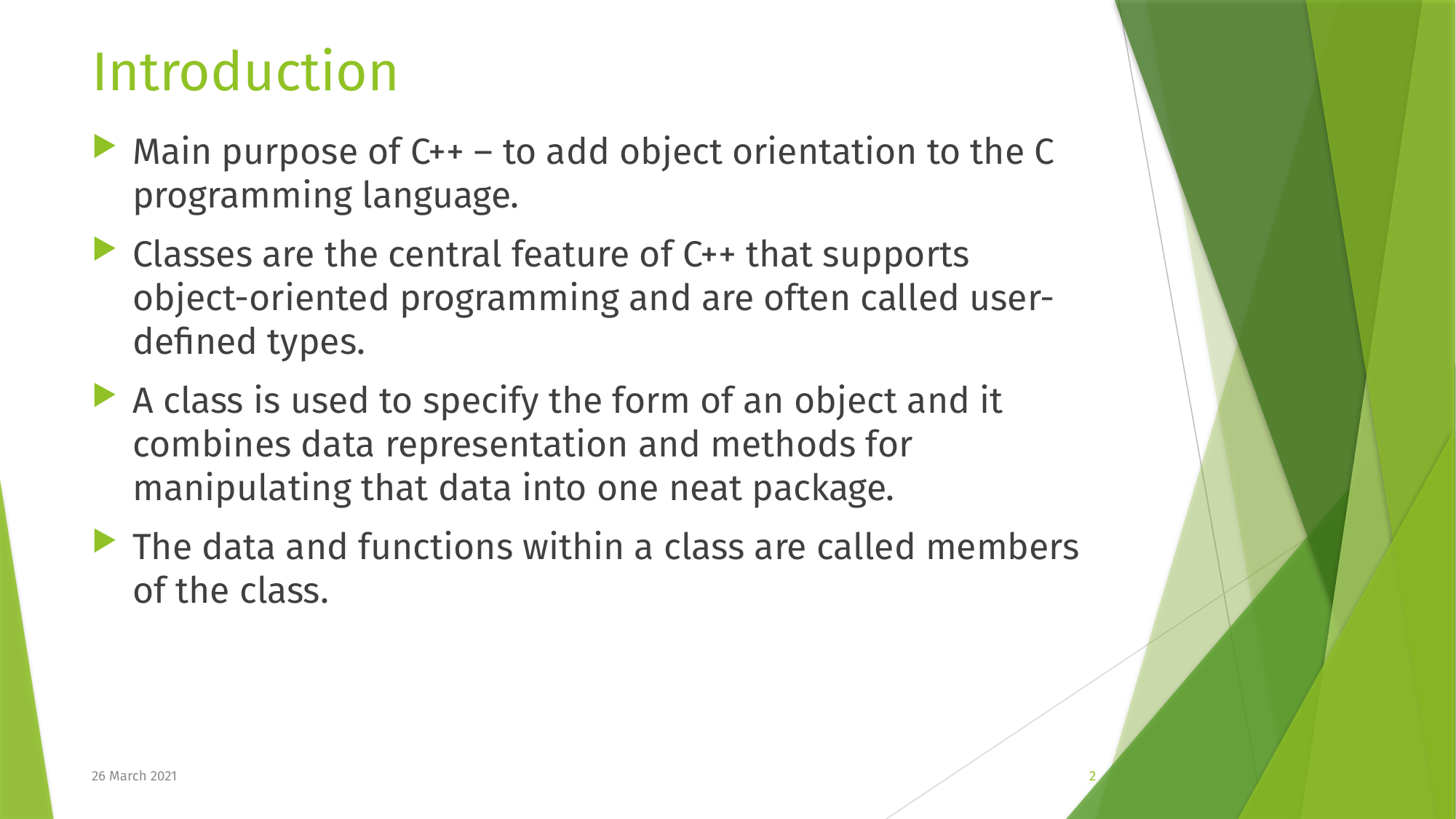

# Introduction
Main purpose of C++ – to add object orientation to the C programming language.
Classes are the central feature of C++ that supports object-oriented programming and are often called user-defined types.
A class is used to specify the form of an object and it combines data representation and methods for manipulating that data into one neat package.
The data and functions within a class are called members of the class.
26 March 2021
2